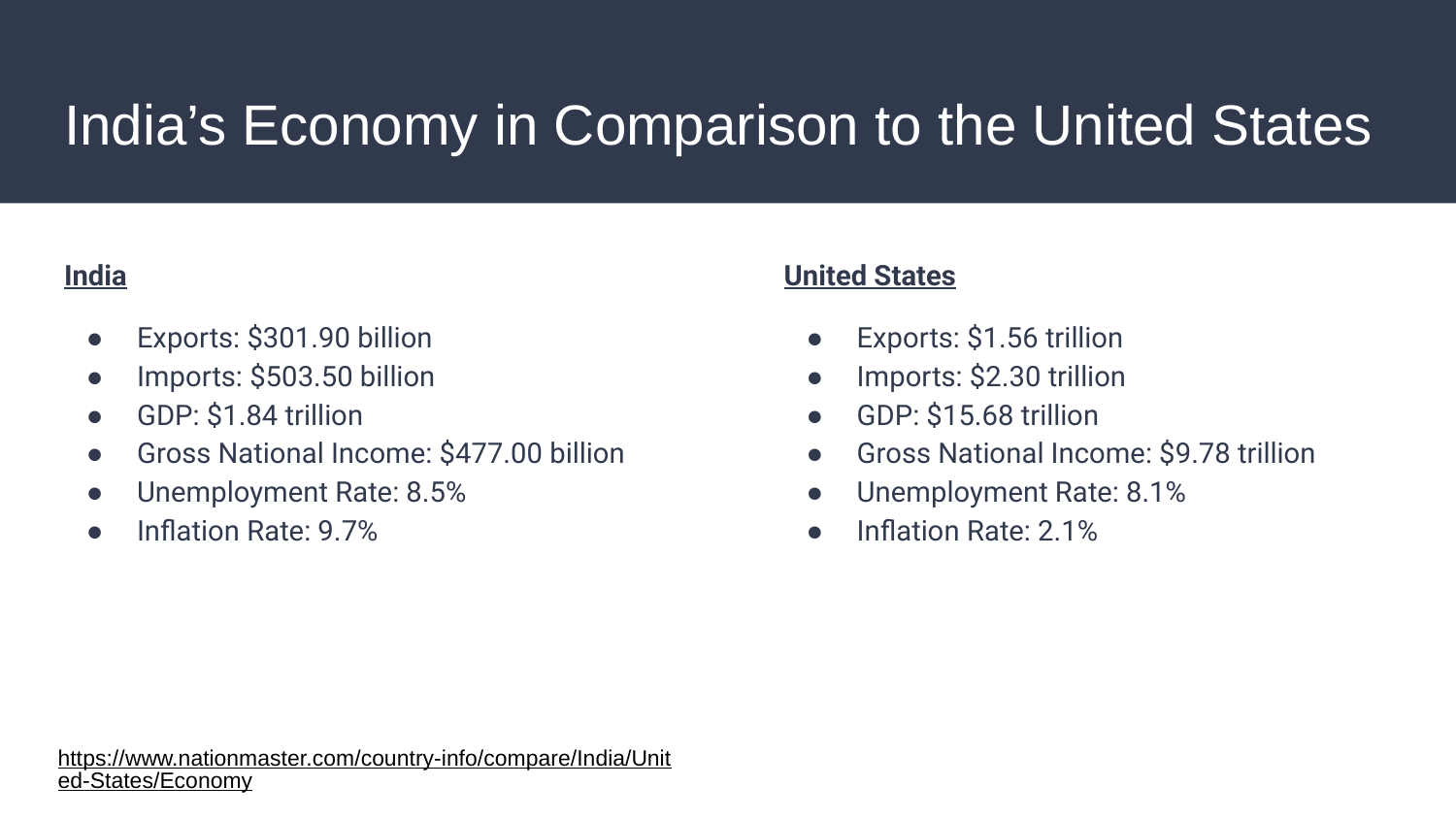

# India’s Economy in Comparison to the United States
India
Exports: $301.90 billion
Imports: $503.50 billion
GDP: $1.84 trillion
Gross National Income: $477.00 billion
Unemployment Rate: 8.5%
Inflation Rate: 9.7%

United States
Exports: $1.56 trillion
Imports: $2.30 trillion
GDP: $15.68 trillion
Gross National Income: $9.78 trillion
Unemployment Rate: 8.1%
Inflation Rate: 2.1%
https://www.nationmaster.com/country-info/compare/India/United-States/Economy